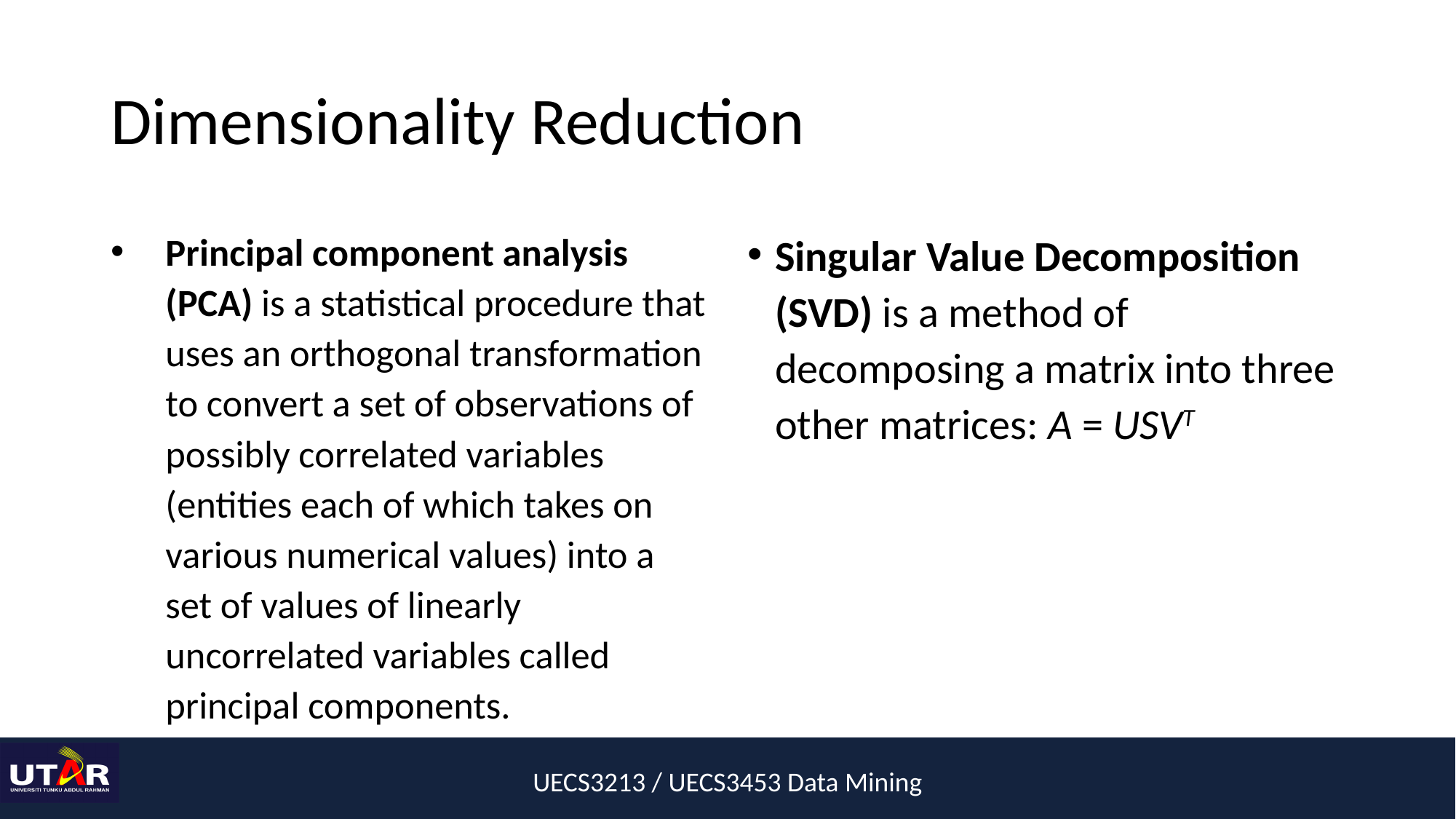

# Dimensionality Reduction
Principal component analysis (PCA) is a statistical procedure that uses an orthogonal transformation to convert a set of observations of possibly correlated variables (entities each of which takes on various numerical values) into a set of values of linearly uncorrelated variables called principal components.

Singular Value Decomposition (SVD) is a method of decomposing a matrix into three other matrices: A = USVT
UECS3213 / UECS3453 Data Mining
37